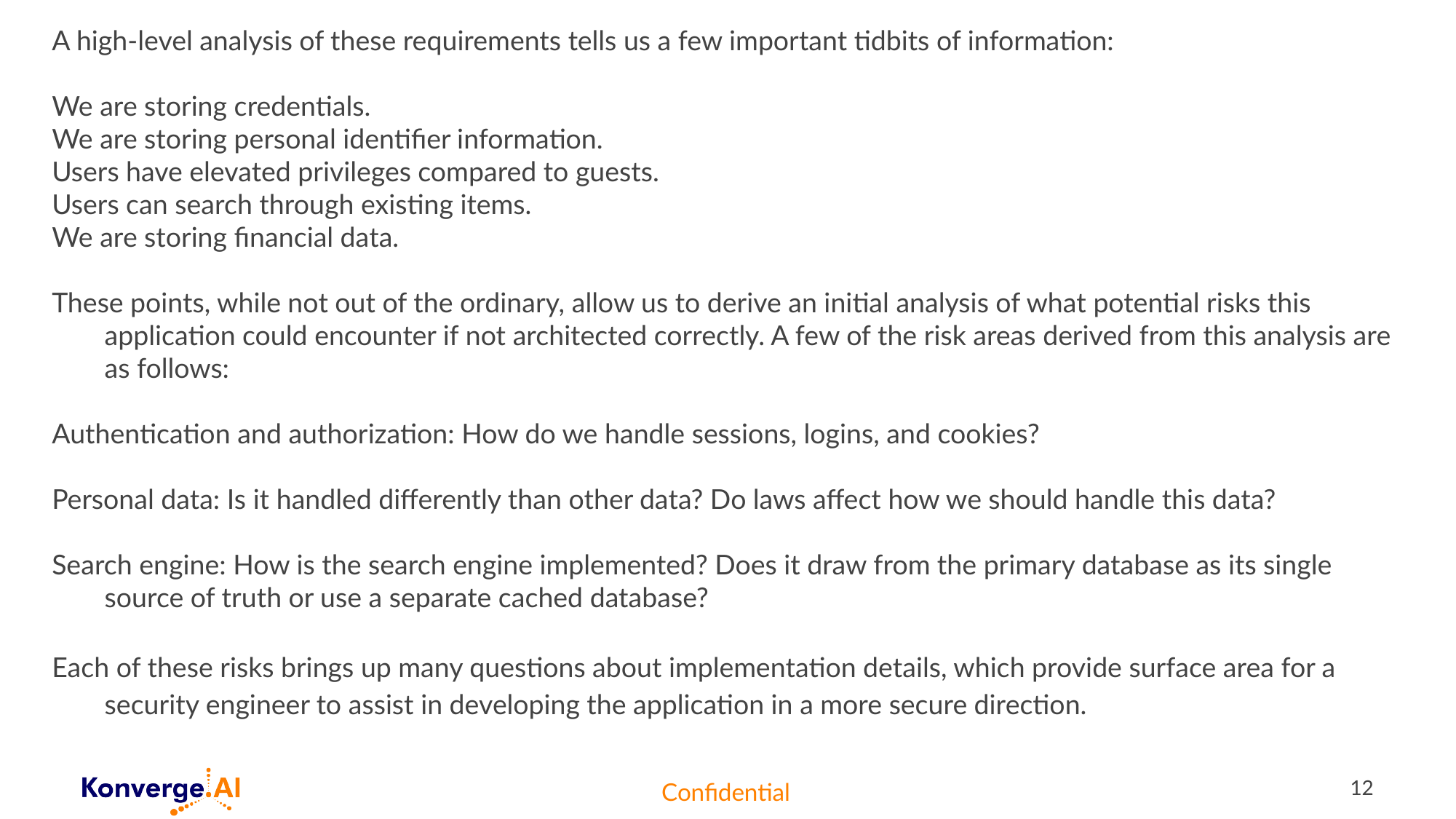

A high-level analysis of these requirements tells us a few important tidbits of information:

We are storing credentials.
We are storing personal identifier information.
Users have elevated privileges compared to guests.
Users can search through existing items.
We are storing financial data.

These points, while not out of the ordinary, allow us to derive an initial analysis of what potential risks this application could encounter if not architected correctly. A few of the risk areas derived from this analysis are as follows:

Authentication and authorization: How do we handle sessions, logins, and cookies?

Personal data: Is it handled differently than other data? Do laws affect how we should handle this data?

Search engine: How is the search engine implemented? Does it draw from the primary database as its single source of truth or use a separate cached database?

Each of these risks brings up many questions about implementation details, which provide surface area for a security engineer to assist in developing the application in a more secure direction.

12